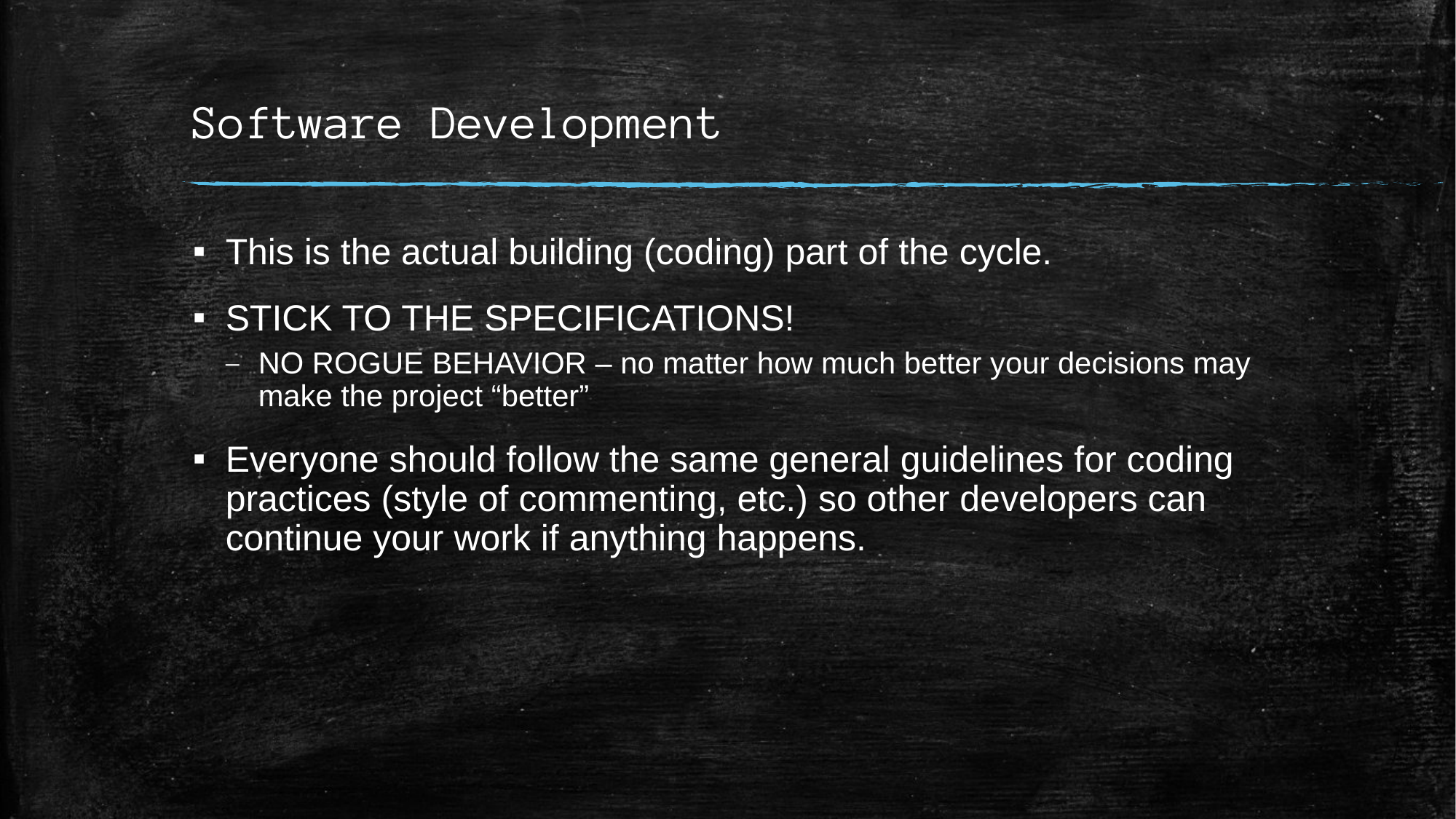

# Software Development
This is the actual building (coding) part of the cycle.
STICK TO THE SPECIFICATIONS!
NO ROGUE BEHAVIOR – no matter how much better your decisions may make the project “better”
Everyone should follow the same general guidelines for coding practices (style of commenting, etc.) so other developers can continue your work if anything happens.